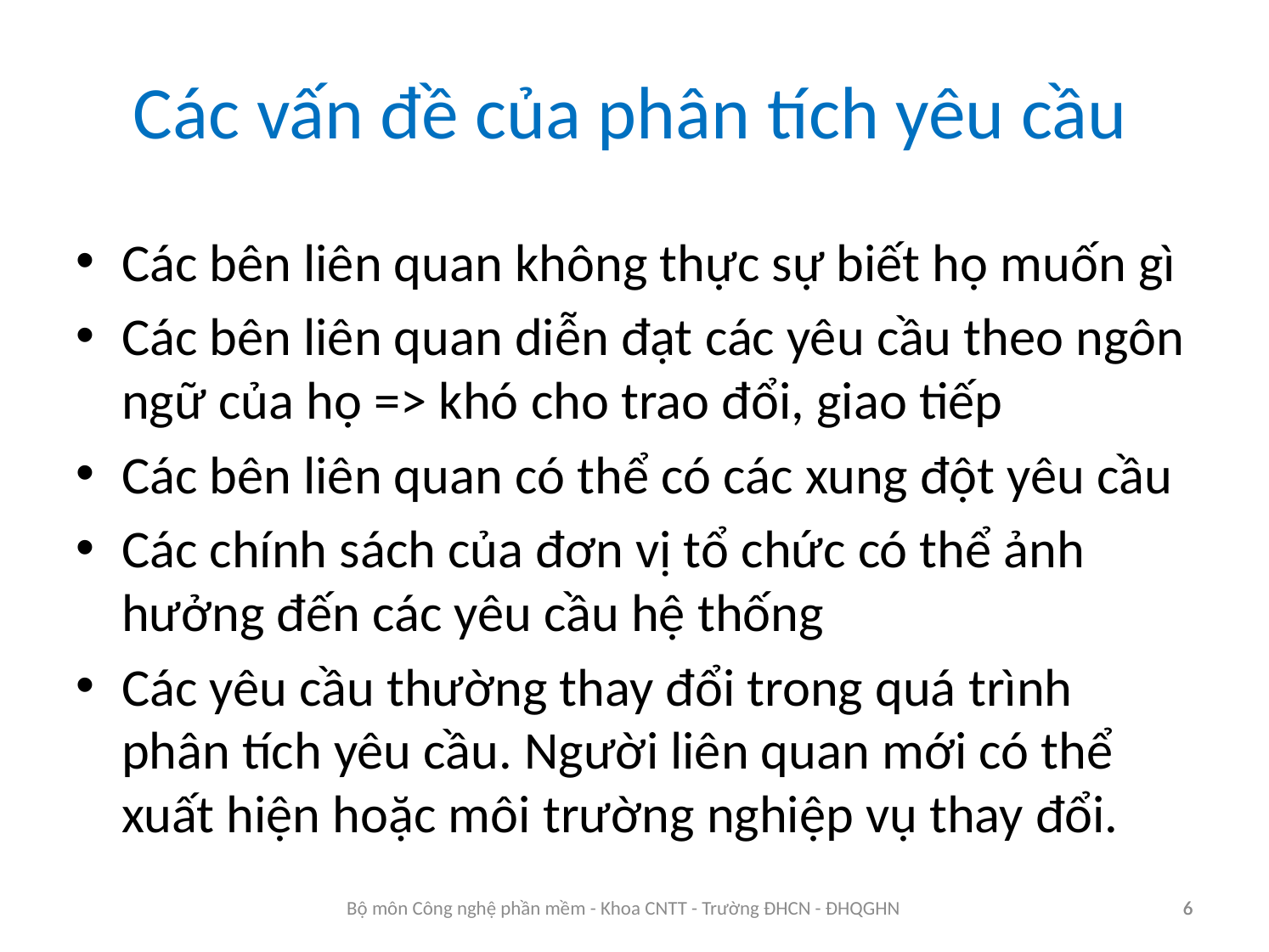

Các vấn đề của phân tích yêu cầu
Các bên liên quan không thực sự biết họ muốn gì
Các bên liên quan diễn đạt các yêu cầu theo ngôn ngữ của họ => khó cho trao đổi, giao tiếp
Các bên liên quan có thể có các xung đột yêu cầu
Các chính sách của đơn vị tổ chức có thể ảnh hưởng đến các yêu cầu hệ thống
Các yêu cầu thường thay đổi trong quá trình phân tích yêu cầu. Người liên quan mới có thể xuất hiện hoặc môi trường nghiệp vụ thay đổi.

6
Bộ môn Công nghệ phần mềm - Khoa CNTT - Trường ĐHCN - ĐHQGHN
6